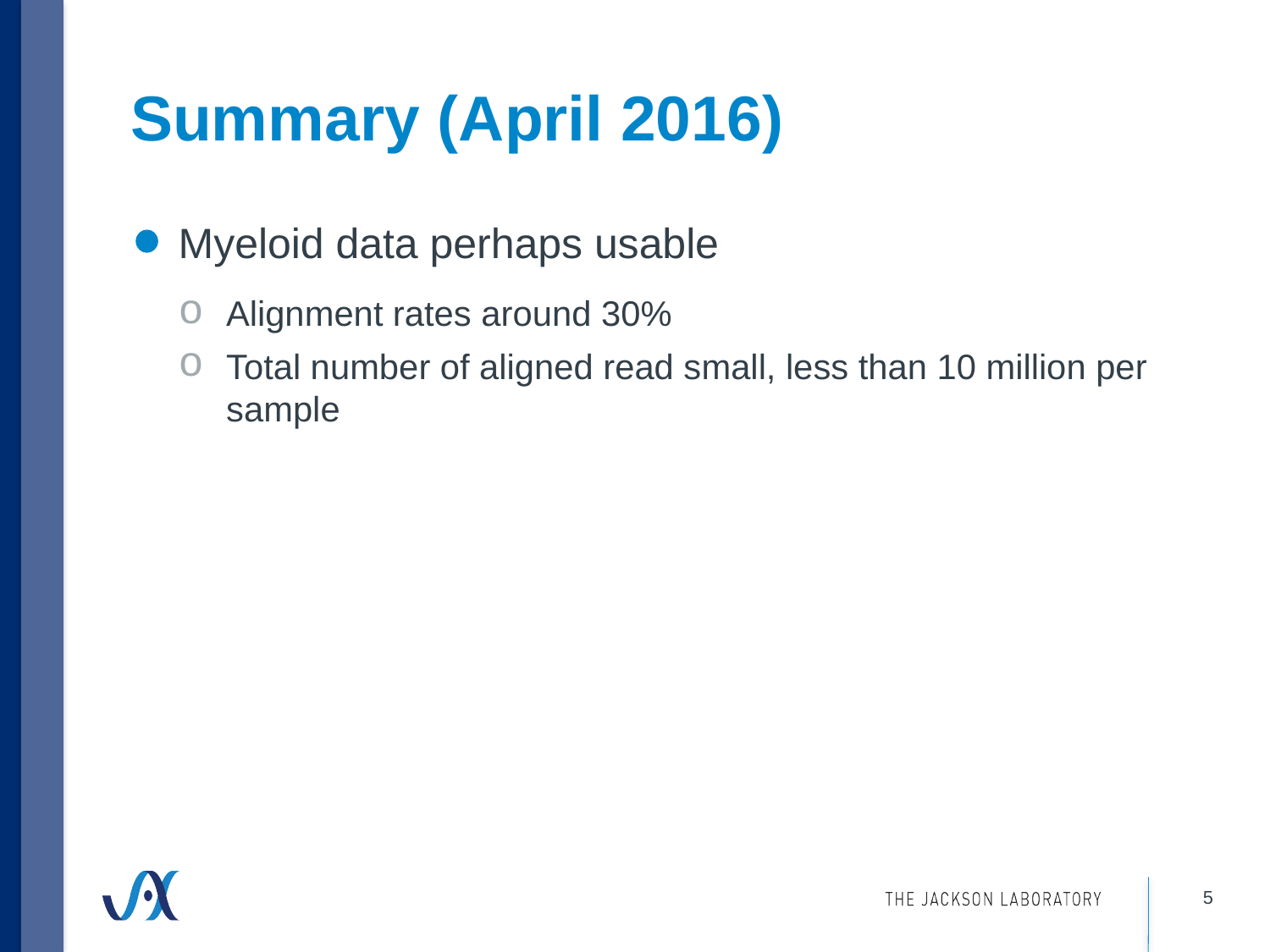

# Summary (April 2016)
Myeloid data perhaps usable
Alignment rates around 30%
Total number of aligned read small, less than 10 million per sample
5